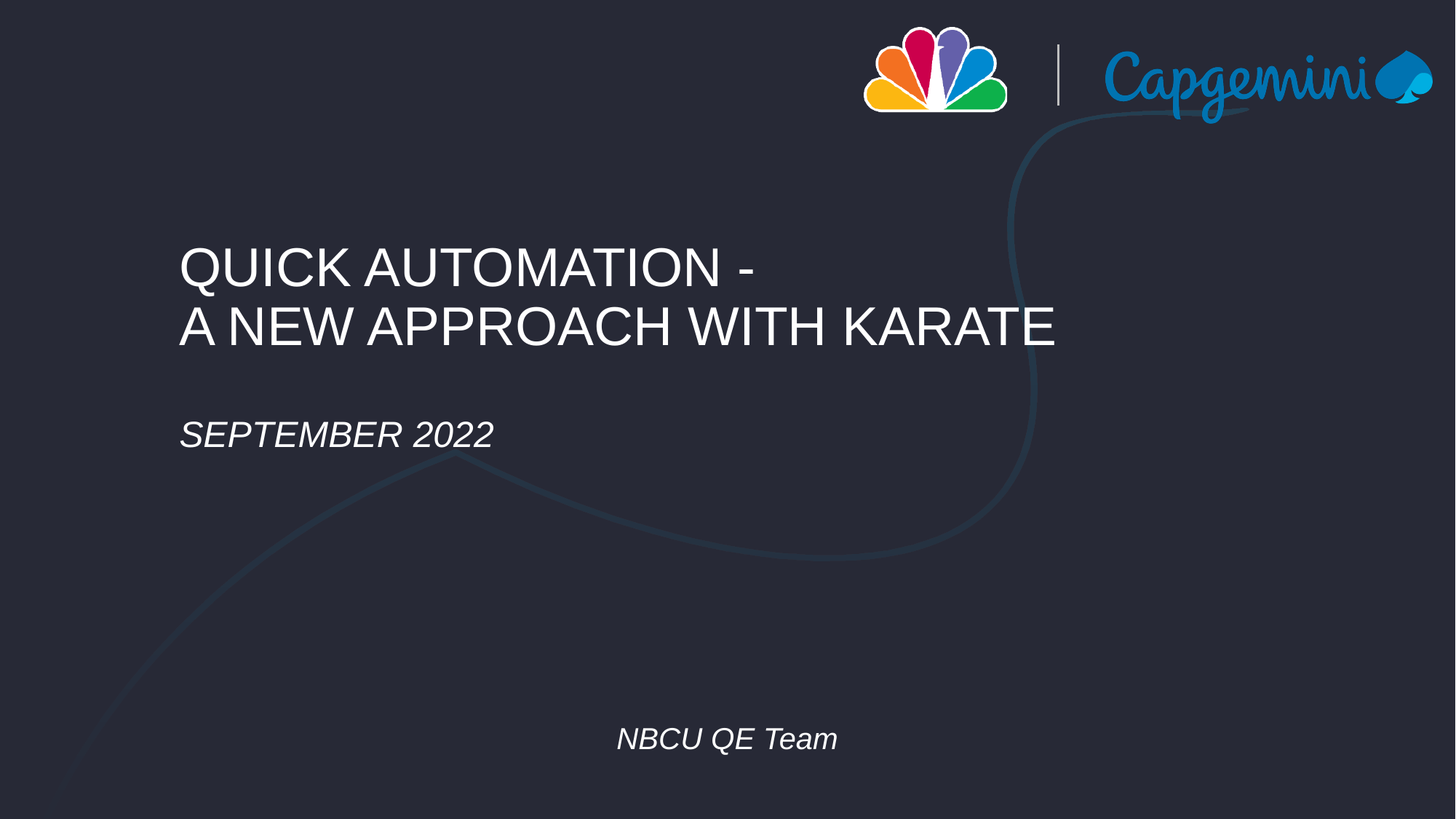

QUICK AUTOMATION -
A NEW APPROACH WITH KARATE

SEPTEMBER 2022
NBCU QE Team